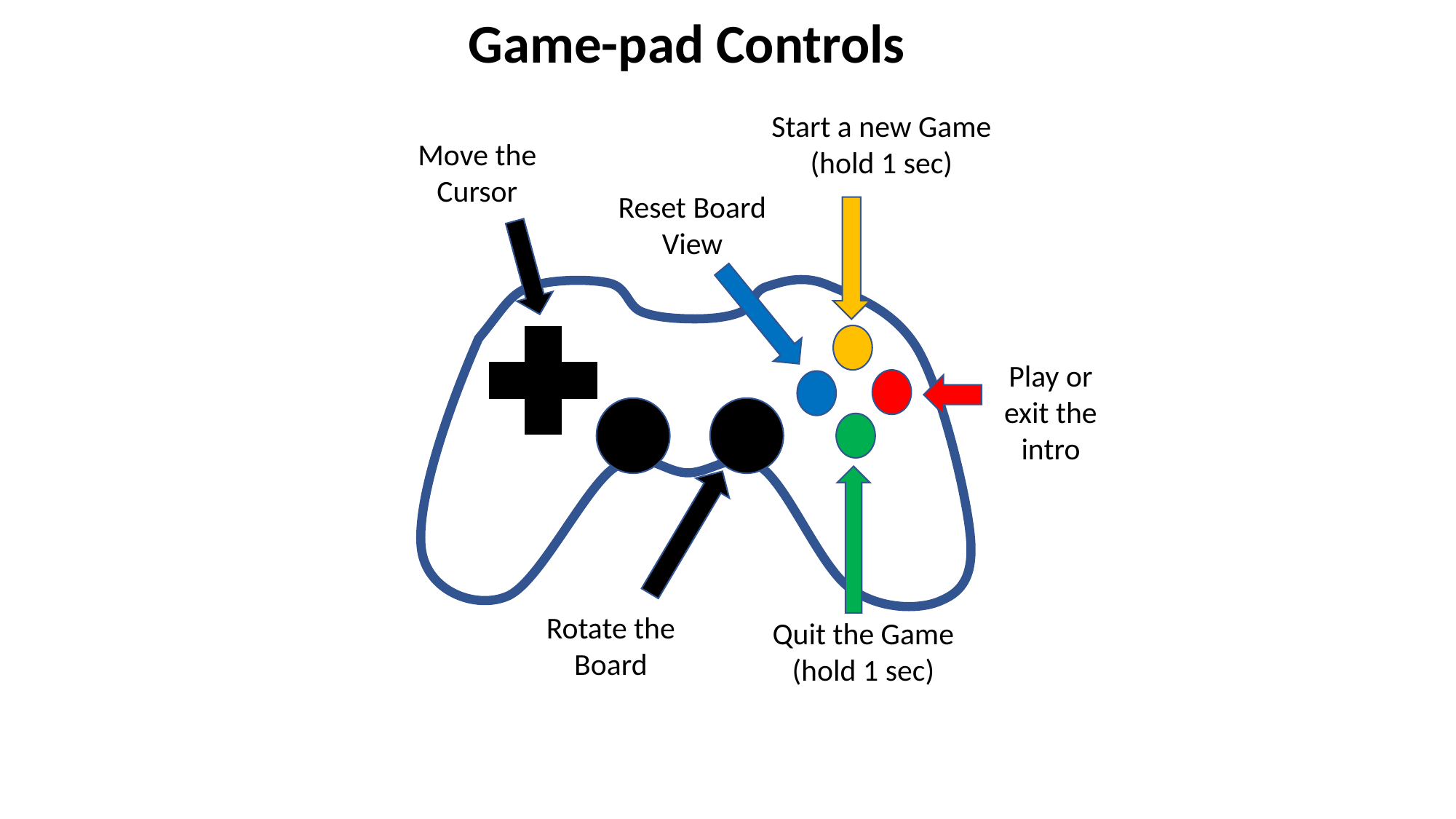

Game-pad Controls
Start a new Game (hold 1 sec)
Move the Cursor
Reset Board View

Play or exit the intro

Rotate the Board
Quit the Game (hold 1 sec)